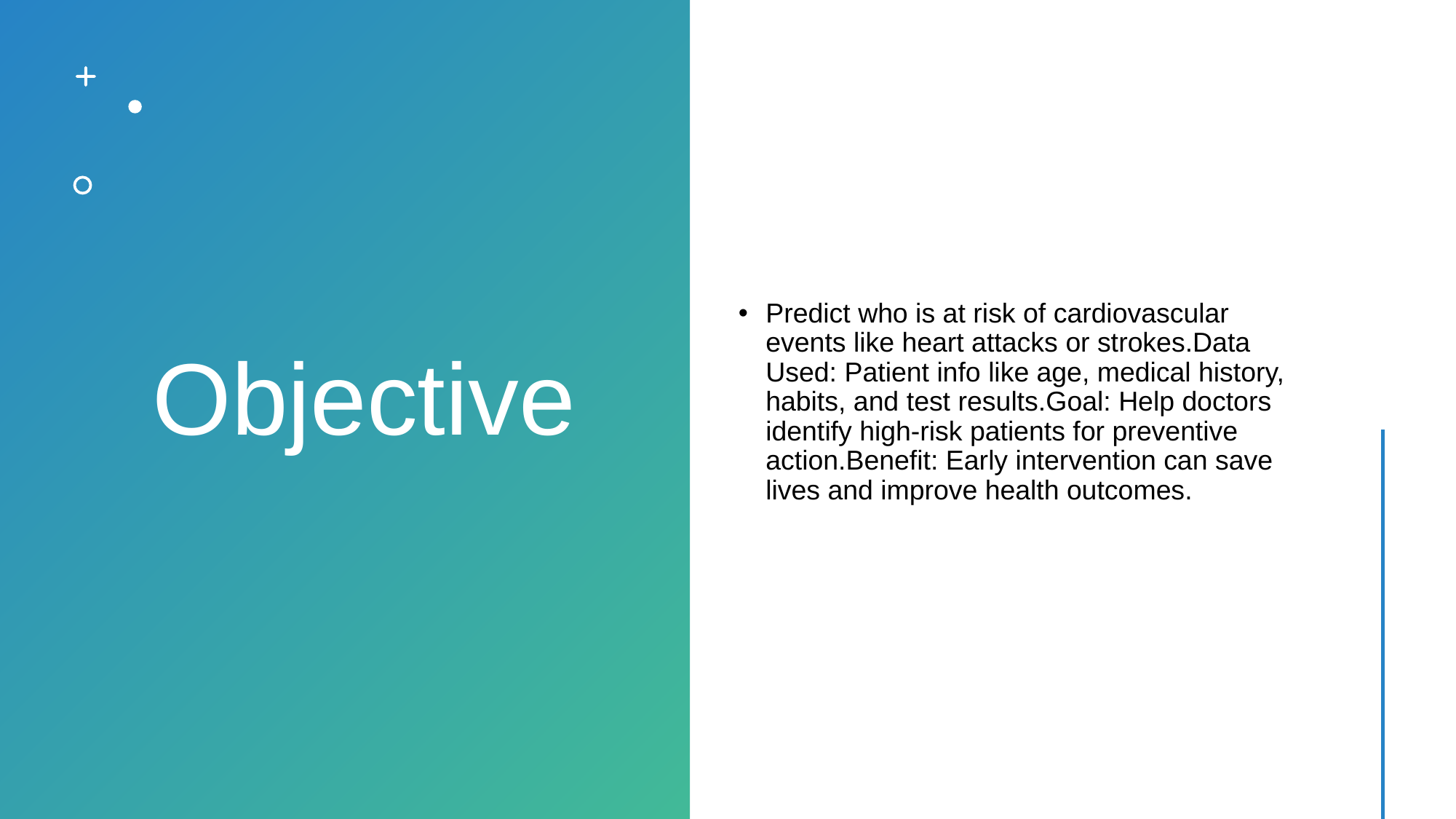

# Objective
Predict who is at risk of cardiovascular events like heart attacks or strokes.Data Used: Patient info like age, medical history, habits, and test results.Goal: Help doctors identify high-risk patients for preventive action.Benefit: Early intervention can save lives and improve health outcomes.